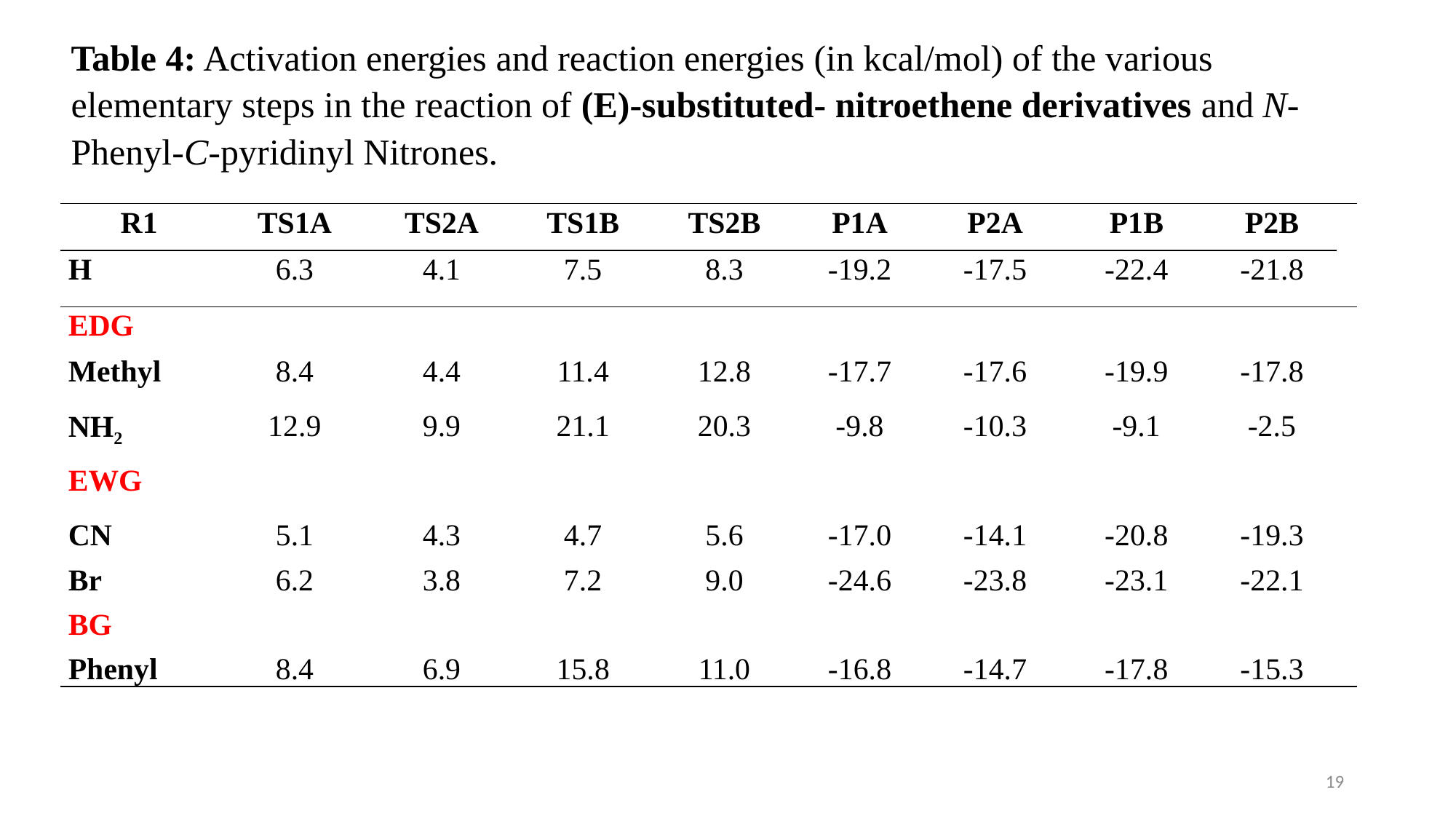

# Table 4: Activation energies and reaction energies (in kcal/mol) of the various elementary steps in the reaction of (E)-substituted- nitroethene derivatives and N-Phenyl-C-pyridinyl Nitrones.
| R1 | TS1A | TS2A | TS1B | TS2B | P1A | P2A | P1B | P2B |  |
| --- | --- | --- | --- | --- | --- | --- | --- | --- | --- |
| H | 6.3 | 4.1 | 7.5 | 8.3 | -19.2 | -17.5 | -22.4 | -21.8 |  |
| EDG |  |  |  |  |  |  |  |  |  |
| Methyl | 8.4 | 4.4 | 11.4 | 12.8 | -17.7 | -17.6 | -19.9 | -17.8 |  |
| NH2 | 12.9 | 9.9 | 21.1 | 20.3 | -9.8 | -10.3 | -9.1 | -2.5 |  |
| EWG |  |  |  |  |  |  |  |  |  |
| CN | 5.1 | 4.3 | 4.7 | 5.6 | -17.0 | -14.1 | -20.8 | -19.3 |  |
| Br | 6.2 | 3.8 | 7.2 | 9.0 | -24.6 | -23.8 | -23.1 | -22.1 |  |
| BG |  |  |  |  |  |  |  |  |  |
| Phenyl | 8.4 | 6.9 | 15.8 | 11.0 | -16.8 | -14.7 | -17.8 | -15.3 |  |
19